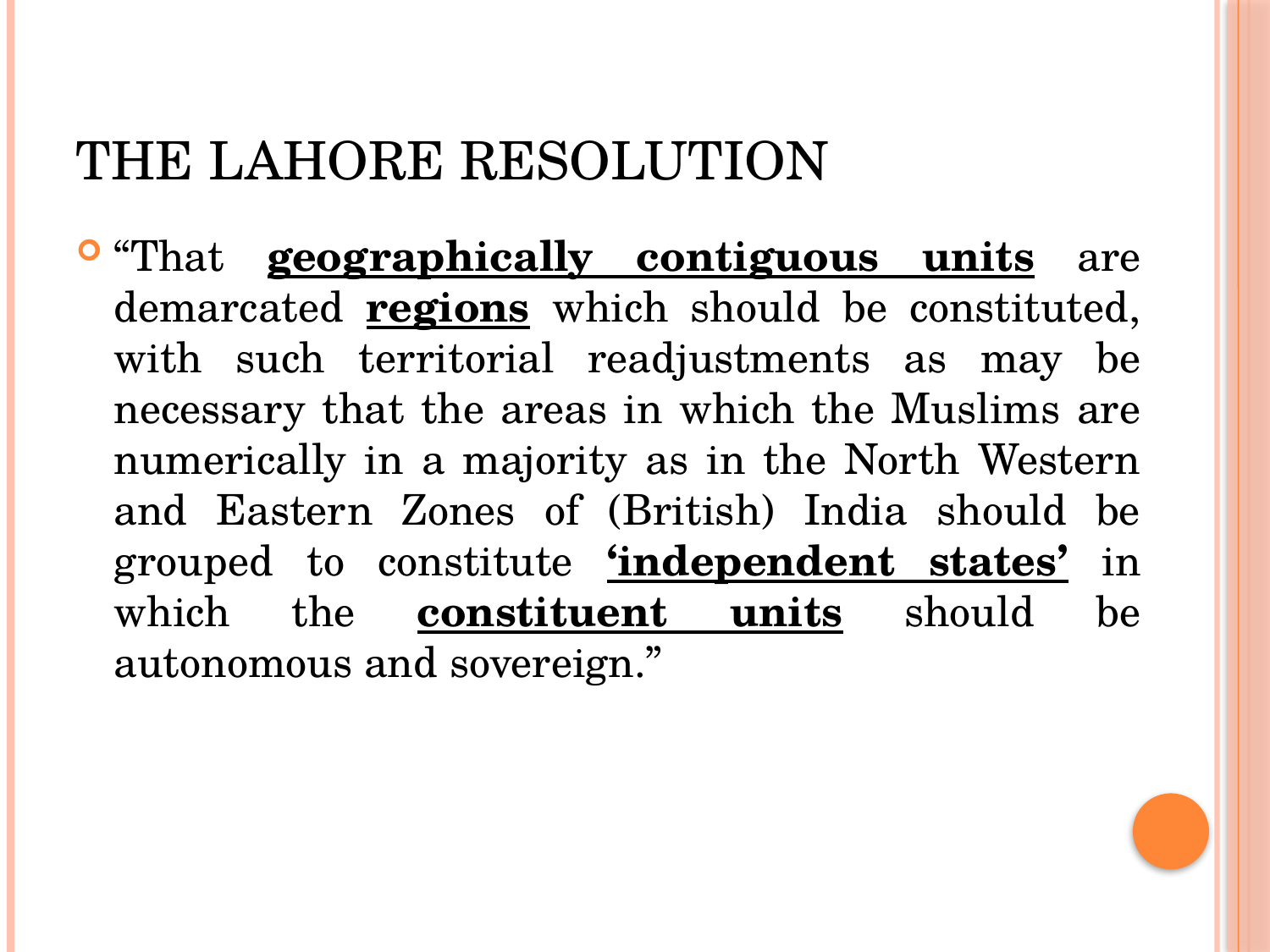

# The Lahore resolution
“That geographically contiguous units are demarcated regions which should be constituted, with such territorial readjustments as may be necessary that the areas in which the Muslims are numerically in a majority as in the North Western and Eastern Zones of (British) India should be grouped to constitute ‘independent states’ in which the constituent units should be autonomous and sovereign.”